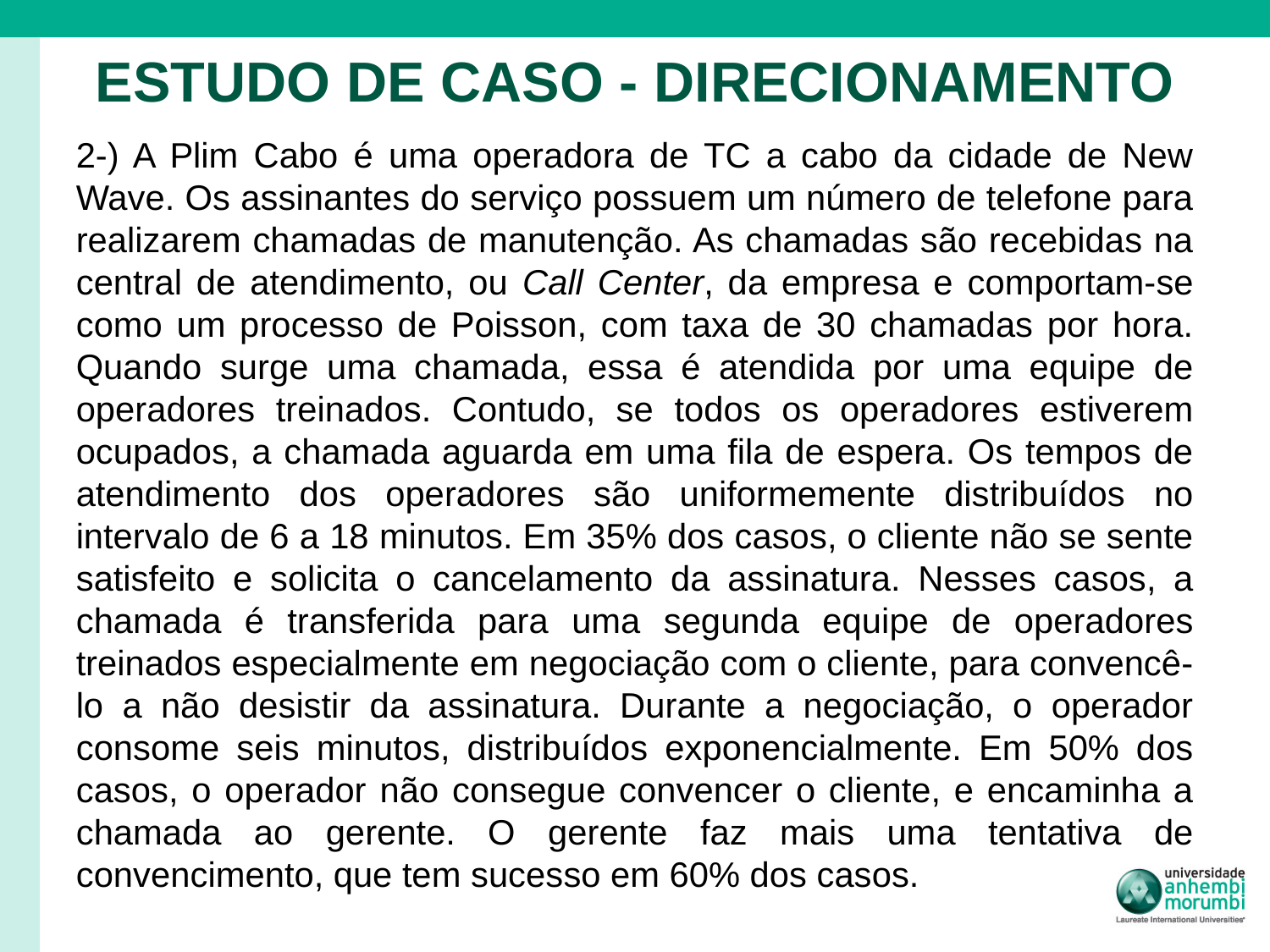

# ESTUDO DE CASO - DIRECIONAMENTO
2-) A Plim Cabo é uma operadora de TC a cabo da cidade de New Wave. Os assinantes do serviço possuem um número de telefone para realizarem chamadas de manutenção. As chamadas são recebidas na central de atendimento, ou Call Center, da empresa e comportam-se como um processo de Poisson, com taxa de 30 chamadas por hora. Quando surge uma chamada, essa é atendida por uma equipe de operadores treinados. Contudo, se todos os operadores estiverem ocupados, a chamada aguarda em uma fila de espera. Os tempos de atendimento dos operadores são uniformemente distribuídos no intervalo de 6 a 18 minutos. Em 35% dos casos, o cliente não se sente satisfeito e solicita o cancelamento da assinatura. Nesses casos, a chamada é transferida para uma segunda equipe de operadores treinados especialmente em negociação com o cliente, para convencê-lo a não desistir da assinatura. Durante a negociação, o operador consome seis minutos, distribuídos exponencialmente. Em 50% dos casos, o operador não consegue convencer o cliente, e encaminha a chamada ao gerente. O gerente faz mais uma tentativa de convencimento, que tem sucesso em 60% dos casos.